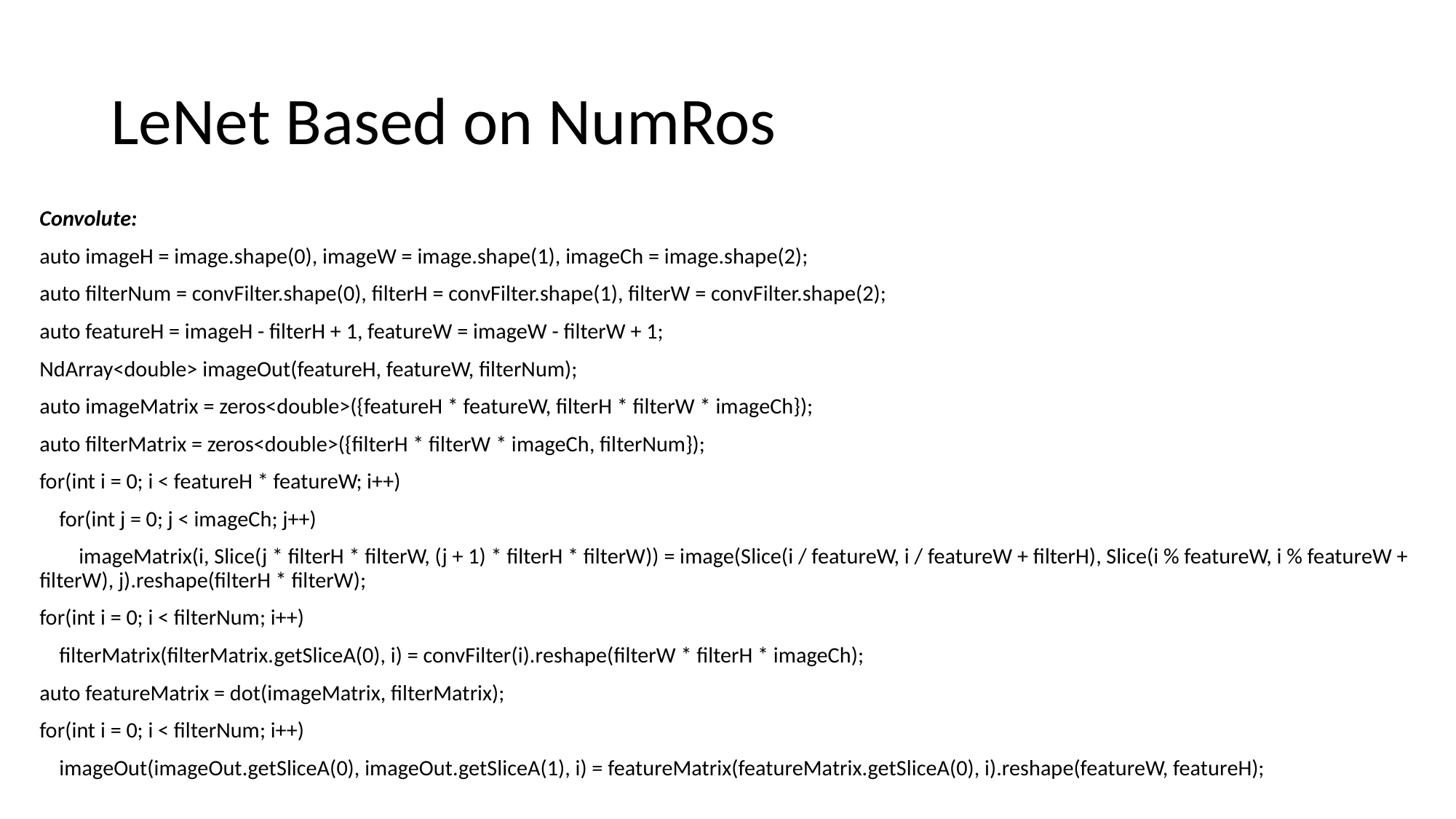

# LeNet Based on NumRos
Convolute:
auto imageH = image.shape(0), imageW = image.shape(1), imageCh = image.shape(2);
auto filterNum = convFilter.shape(0), filterH = convFilter.shape(1), filterW = convFilter.shape(2);
auto featureH = imageH - filterH + 1, featureW = imageW - filterW + 1;
NdArray<double> imageOut(featureH, featureW, filterNum);
auto imageMatrix = zeros<double>({featureH * featureW, filterH * filterW * imageCh});
auto filterMatrix = zeros<double>({filterH * filterW * imageCh, filterNum});
for(int i = 0; i < featureH * featureW; i++)
    for(int j = 0; j < imageCh; j++)
        imageMatrix(i, Slice(j * filterH * filterW, (j + 1) * filterH * filterW)) = image(Slice(i / featureW, i / featureW + filterH), Slice(i % featureW, i % featureW + filterW), j).reshape(filterH * filterW);
for(int i = 0; i < filterNum; i++)
    filterMatrix(filterMatrix.getSliceA(0), i) = convFilter(i).reshape(filterW * filterH * imageCh);
auto featureMatrix = dot(imageMatrix, filterMatrix);
for(int i = 0; i < filterNum; i++)
    imageOut(imageOut.getSliceA(0), imageOut.getSliceA(1), i) = featureMatrix(featureMatrix.getSliceA(0), i).reshape(featureW, featureH);